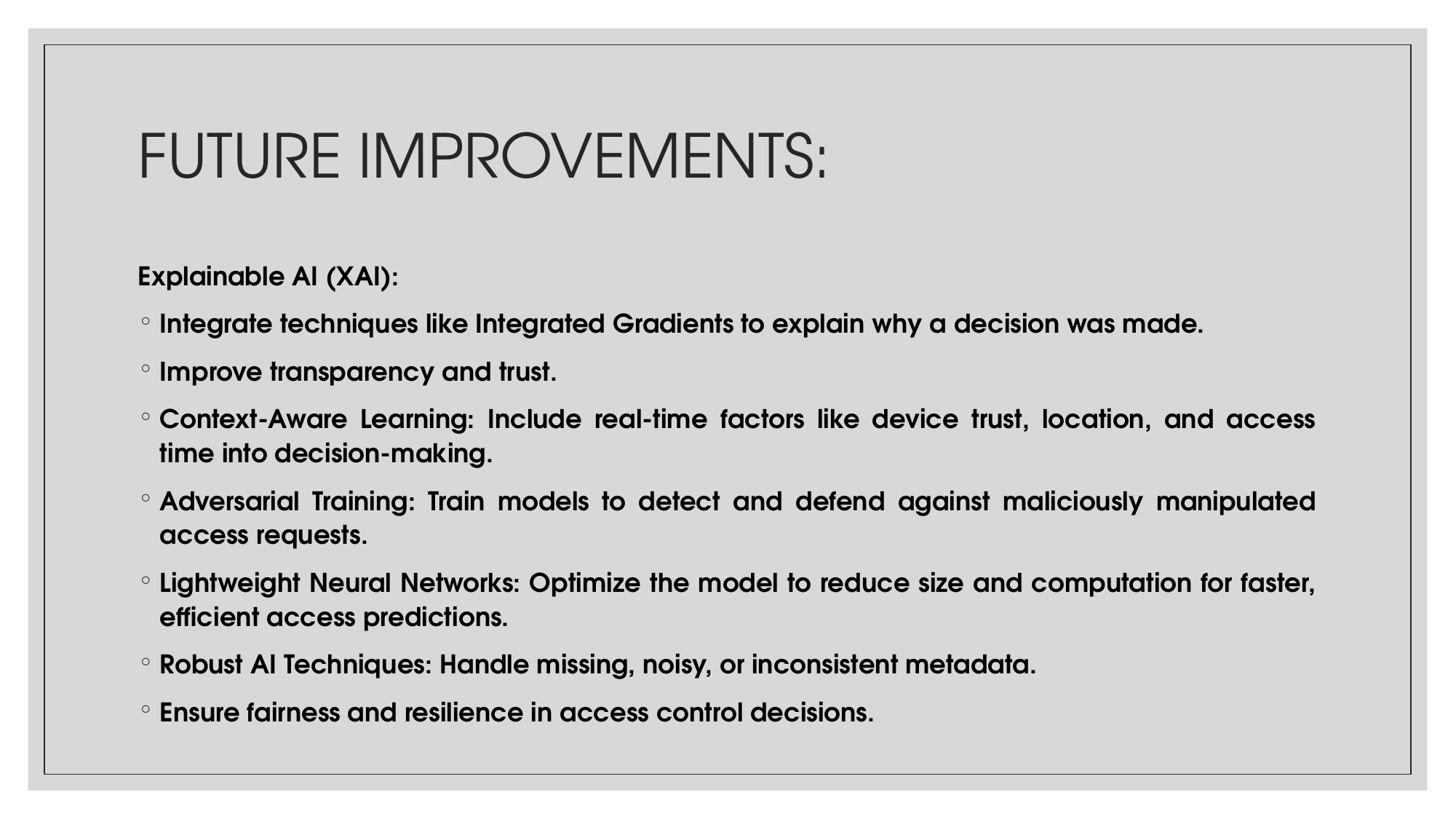

# FUTURE IMPROVEMENTS:
Explainable AI (XAI):
Integrate techniques like Integrated Gradients to explain why a decision was made.
Improve transparency and trust.
Context-Aware Learning: Include real-time factors like device trust, location, and access time into decision-making.
Adversarial Training: Train models to detect and defend against maliciously manipulated access requests.
Lightweight Neural Networks: Optimize the model to reduce size and computation for faster, efficient access predictions.
Robust AI Techniques: Handle missing, noisy, or inconsistent metadata.
Ensure fairness and resilience in access control decisions.